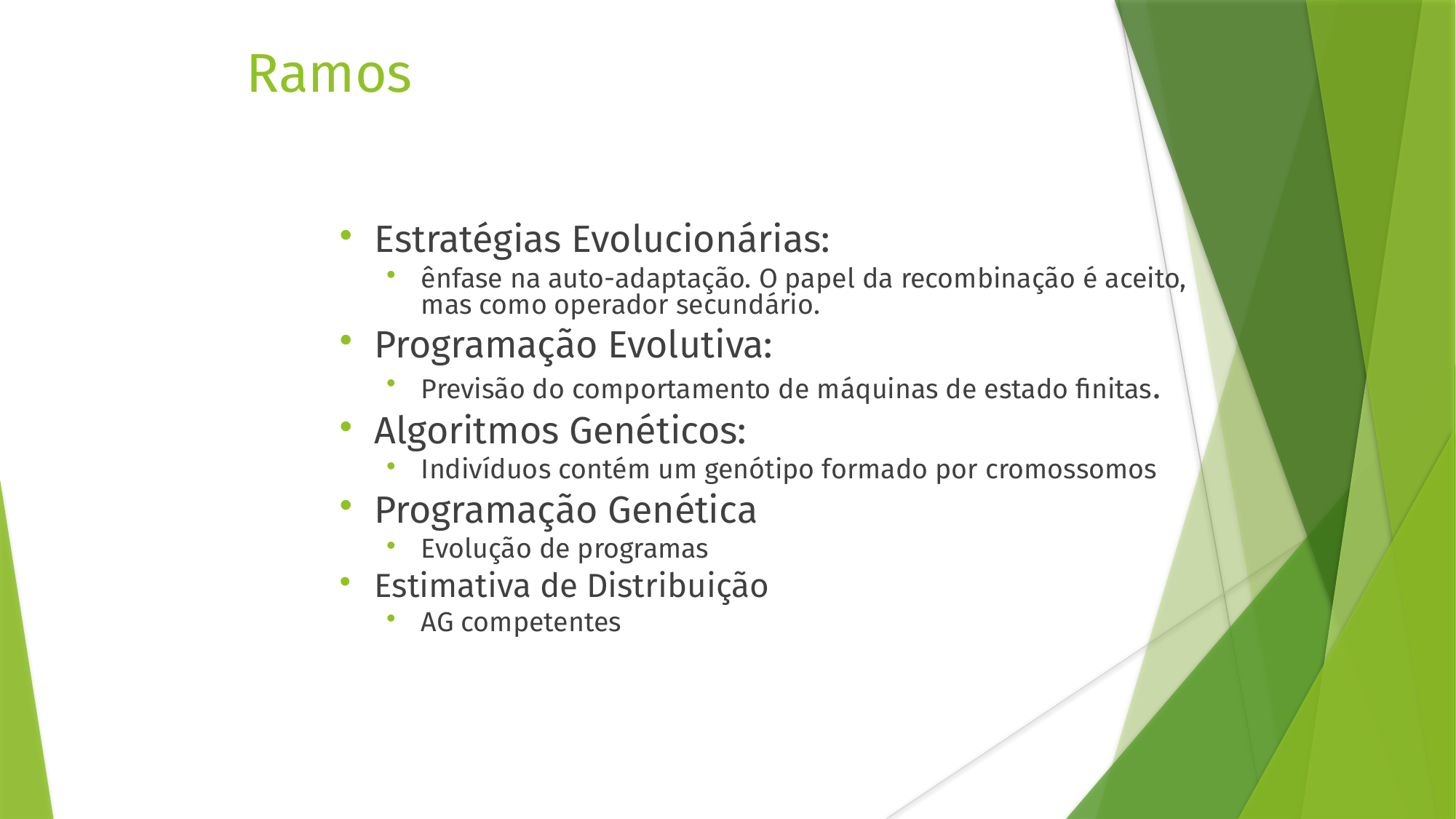

Ramos
Estratégias Evolucionárias:
ênfase na auto-adaptação. O papel da recombinação é aceito, mas como operador secundário.
Programação Evolutiva:
Previsão do comportamento de máquinas de estado finitas.
Algoritmos Genéticos:
Indivíduos contém um genótipo formado por cromossomos
Programação Genética
Evolução de programas
Estimativa de Distribuição
AG competentes